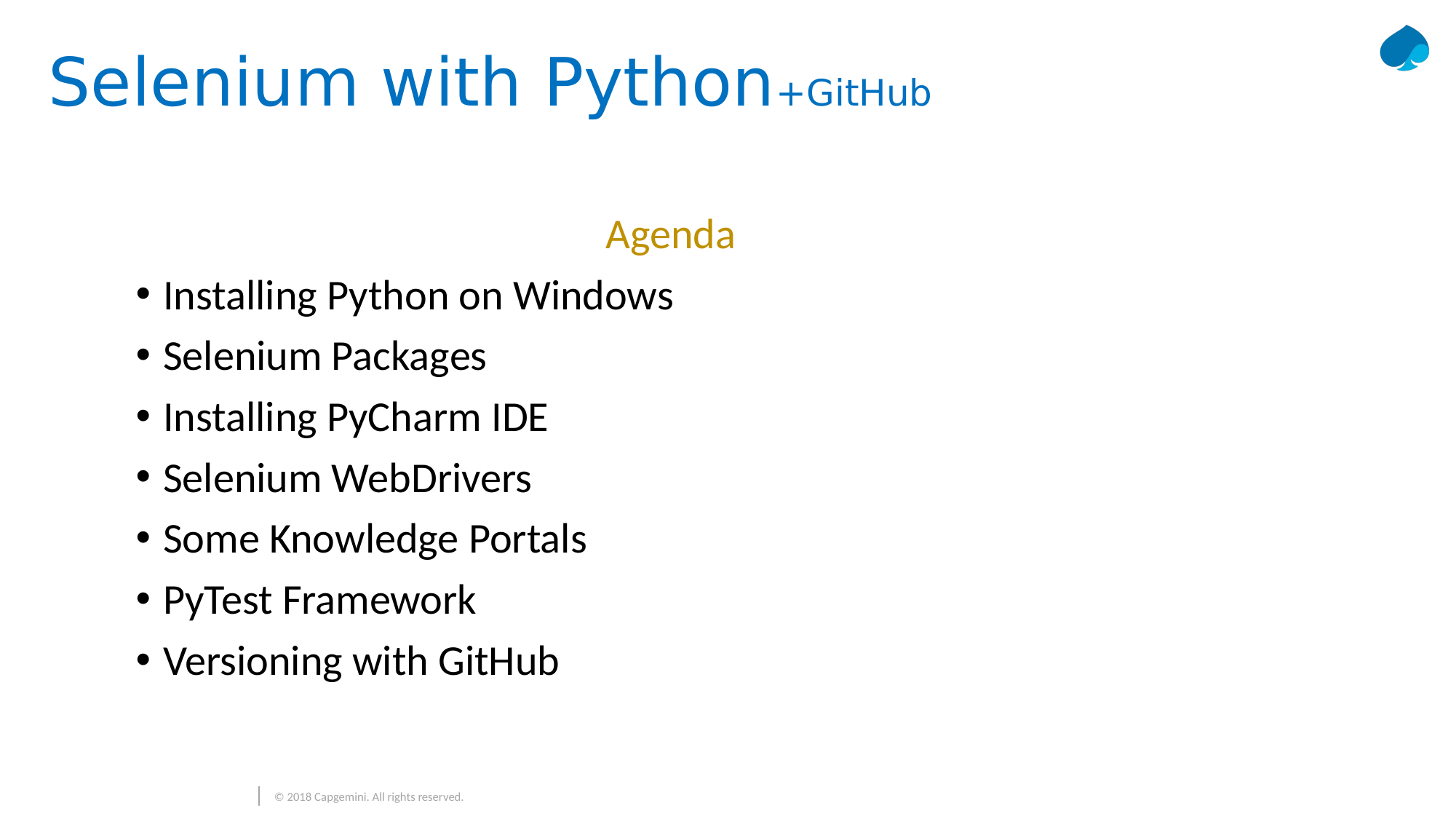

# Selenium with Python+GitHub
Agenda
Installing Python on Windows
Selenium Packages
Installing PyCharm IDE
Selenium WebDrivers
Some Knowledge Portals
PyTest Framework
Versioning with GitHub